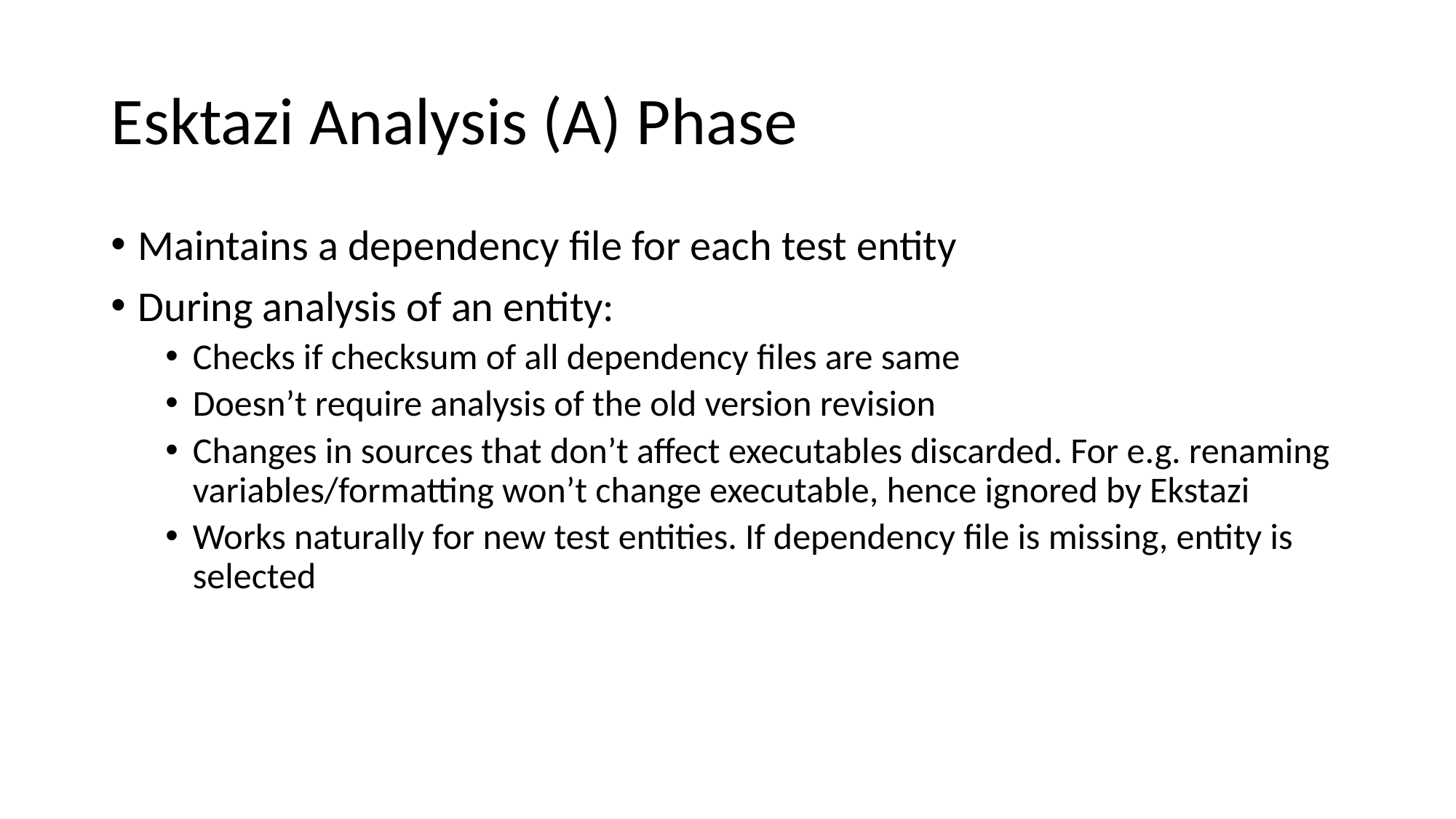

# Esktazi Analysis (A) Phase
Maintains a dependency file for each test entity
During analysis of an entity:
Checks if checksum of all dependency files are same
Doesn’t require analysis of the old version revision
Changes in sources that don’t affect executables discarded. For e.g. renaming variables/formatting won’t change executable, hence ignored by Ekstazi
Works naturally for new test entities. If dependency file is missing, entity is selected